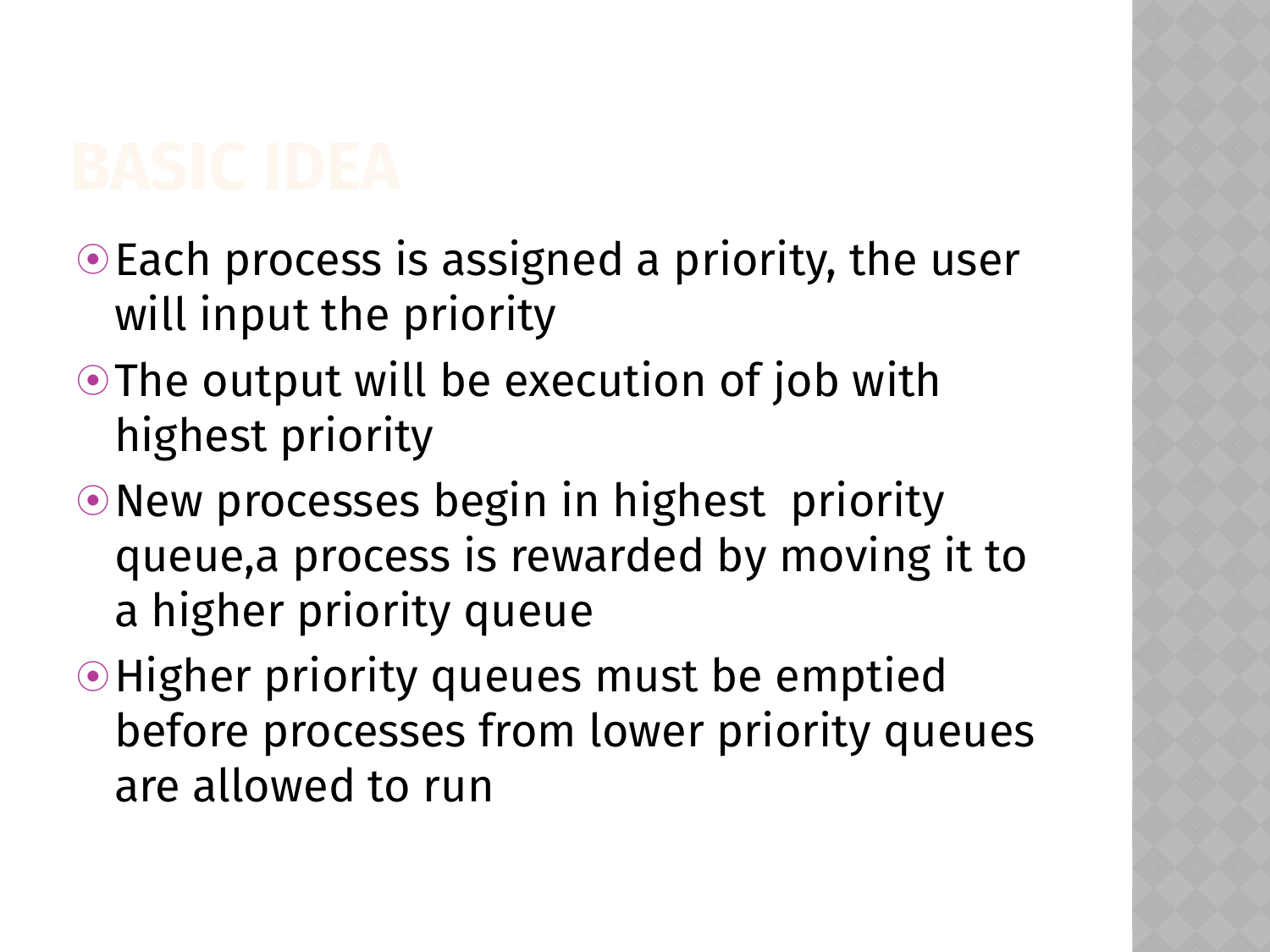

# BASIC IDEA
Each process is assigned a priority, the user will input the priority
The output will be execution of job with  highest priority
New processes begin in highest  priority queue,a process is rewarded by moving it to a higher priority queue
Higher priority queues must be emptied before processes from lower priority queues are allowed to run